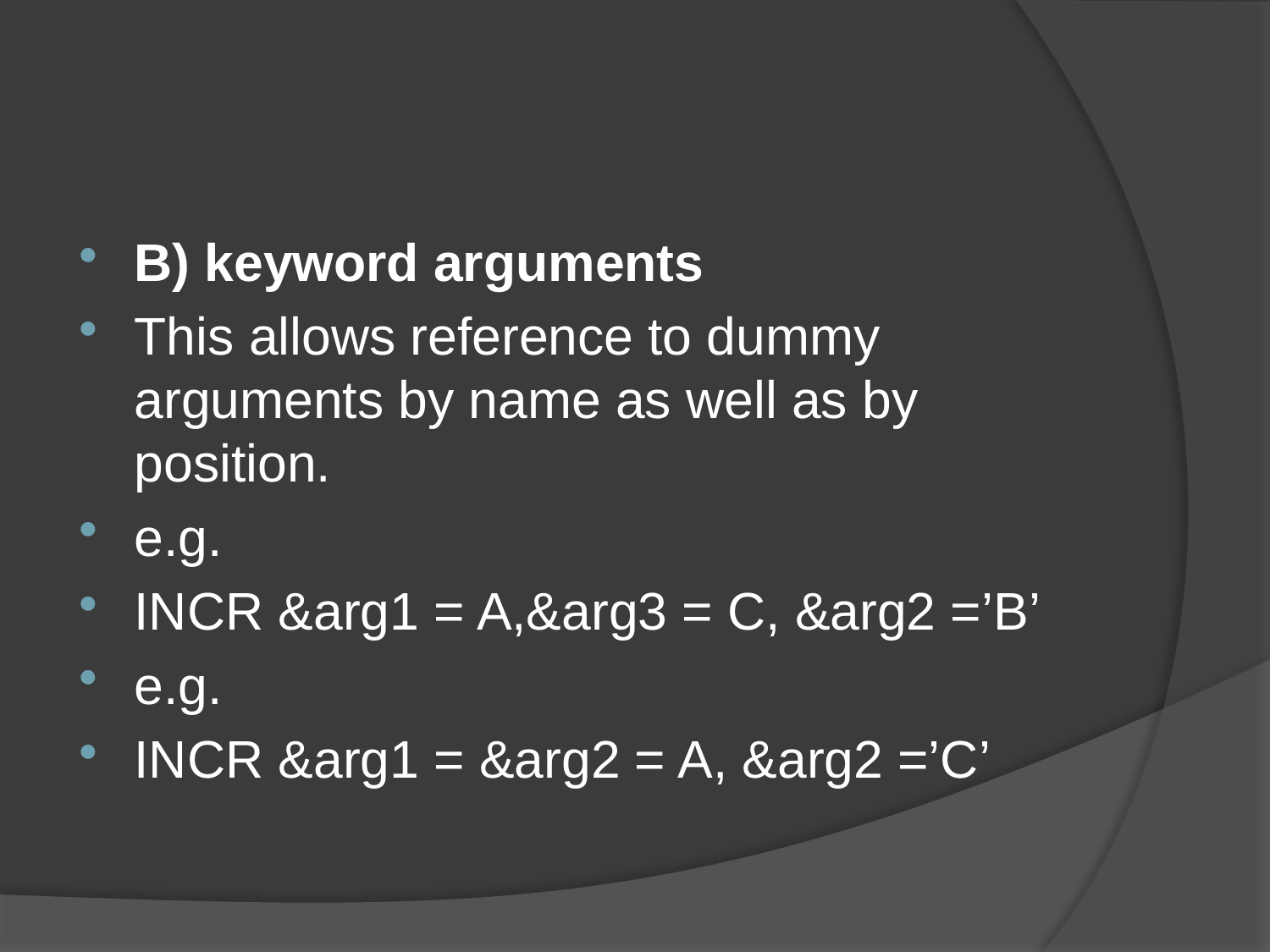

#
B) keyword arguments
This allows reference to dummy arguments by name as well as by position.
e.g.
INCR &arg1 = A,&arg3 = C, &arg2 =’B’
e.g.
INCR &arg1 = &arg2 = A, &arg2 =’C’